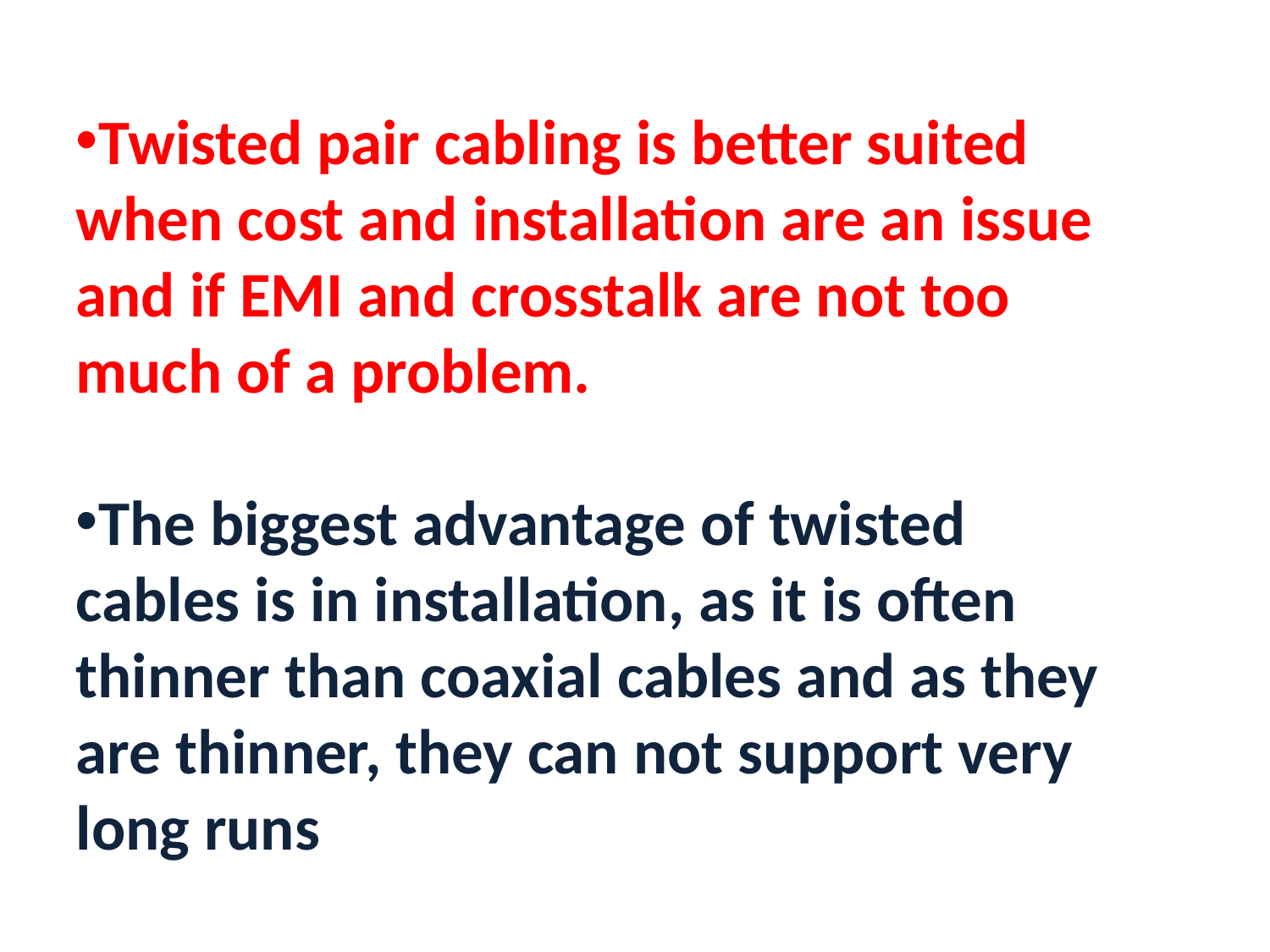

Twisted pair cabling is better suited when cost and installation are an issue and if EMI and crosstalk are not too much of a problem.

The biggest advantage of twisted cables is in installation, as it is often thinner than coaxial cables and as they are thinner, they can not support very long runs